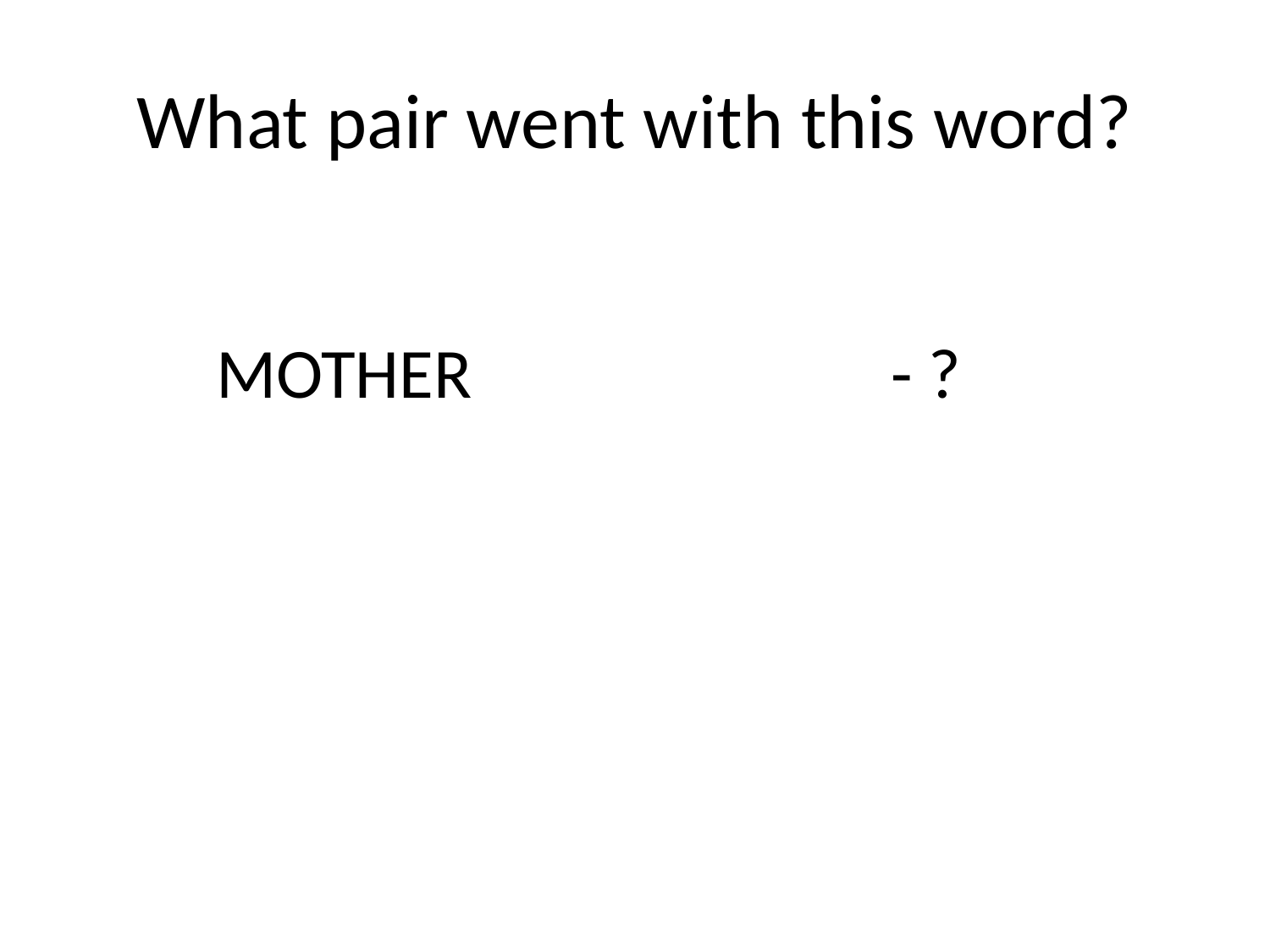

# What pair went with this word?

MOTHER

- ?